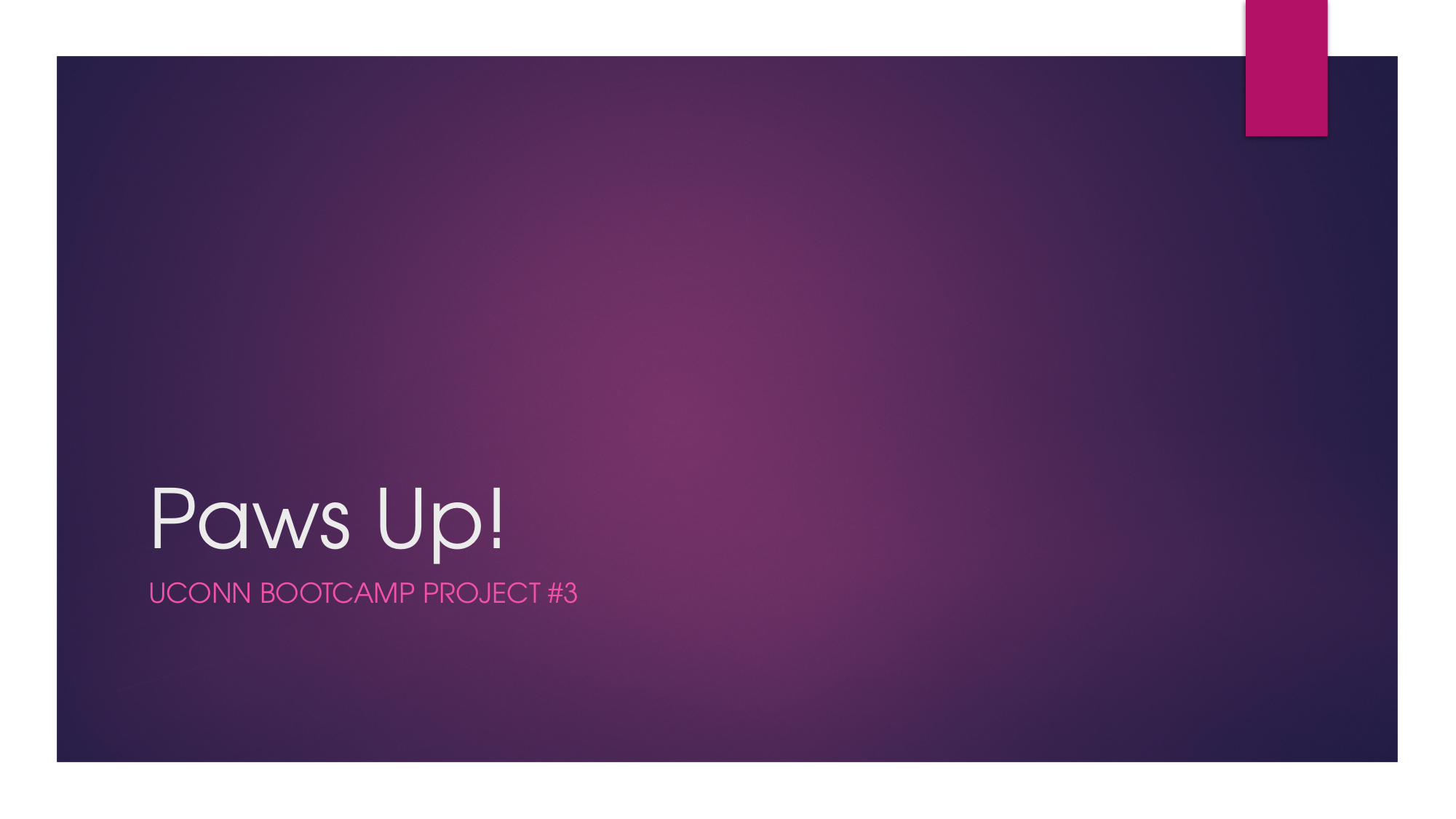

# Paws Up!
UCONN Bootcamp Project #3